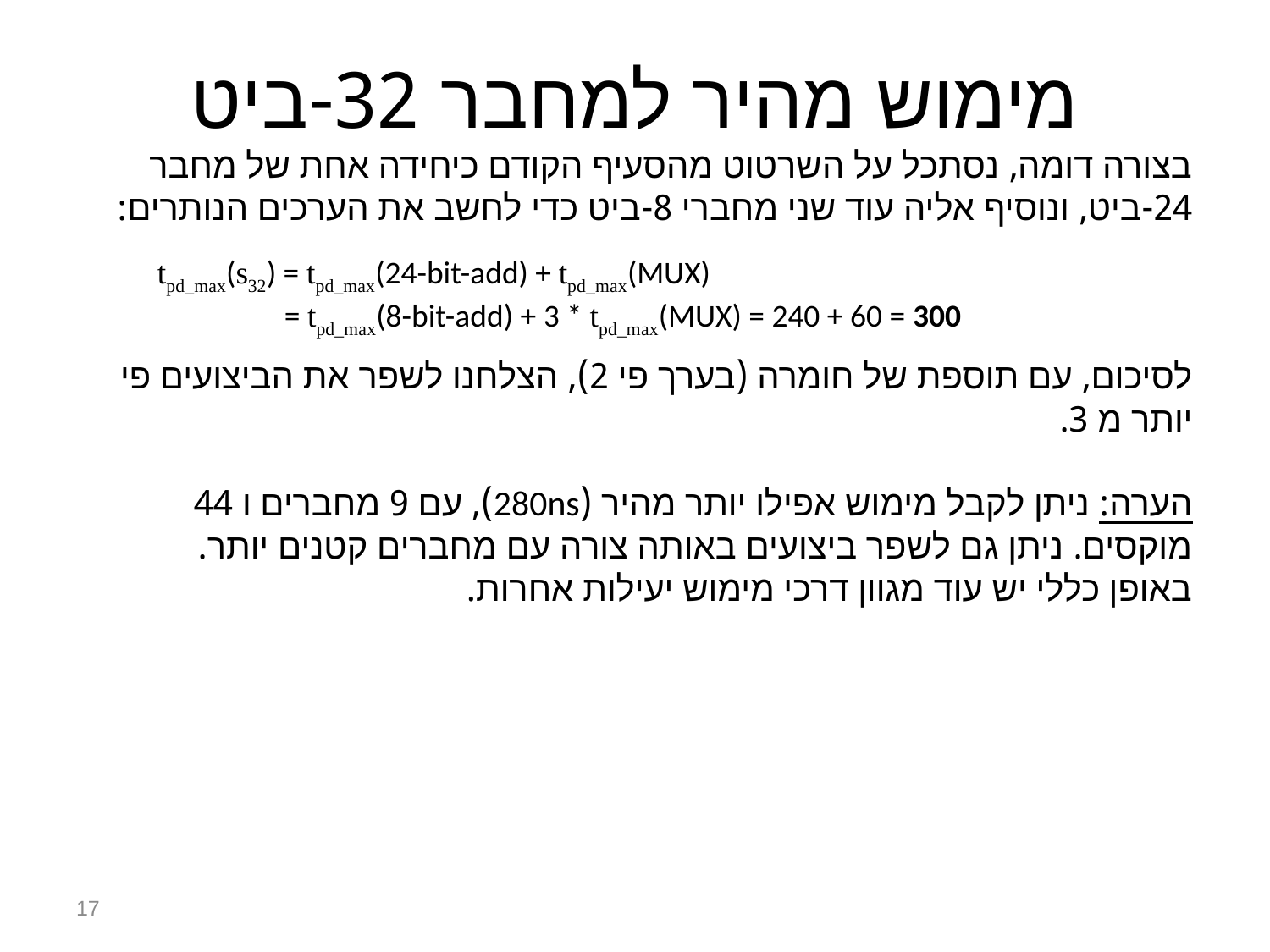

מימוש מהיר למחבר 32-ביט
בצורה דומה, נסתכל על השרטוט מהסעיף הקודם כיחידה אחת של מחבר
24-ביט, ונוסיף אליה עוד שני מחברי 8-ביט כדי לחשב את הערכים הנותרים:

לסיכום, עם תוספת של חומרה (בערך פי 2), הצלחנו לשפר את הביצועים פי יותר מ 3.

הערה: ניתן לקבל מימוש אפילו יותר מהיר (280ns), עם 9 מחברים ו 44 מוקסים. ניתן גם לשפר ביצועים באותה צורה עם מחברים קטנים יותר. באופן כללי יש עוד מגוון דרכי מימוש יעילות אחרות.
tpd_max(s32) = tpd_max(24-bit-add) + tpd_max(MUX)
	= tpd_max(8-bit-add) + 3 * tpd_max(MUX) = 240 + 60 = 300
17